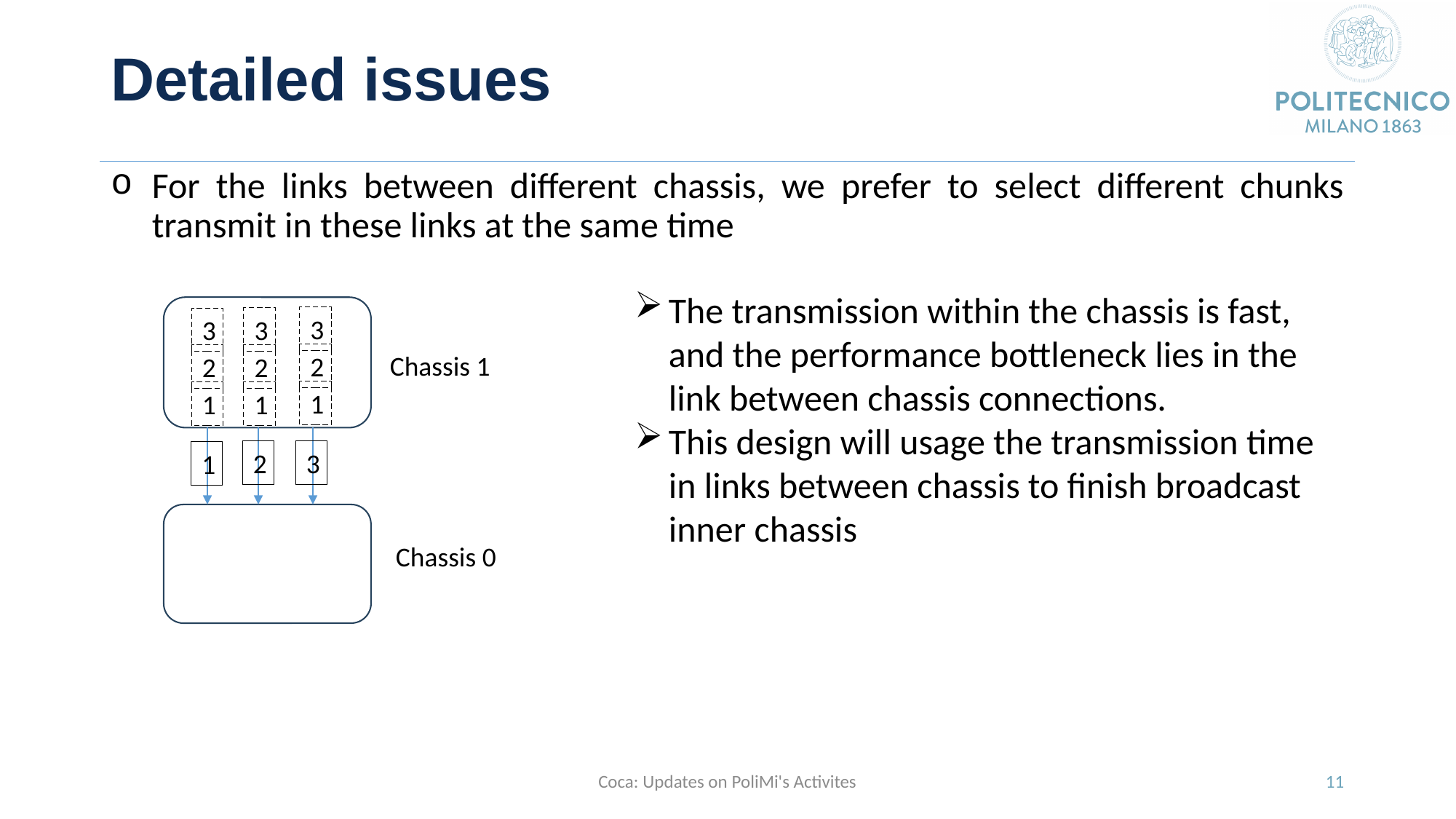

# Detailed issues
For the links between different chassis, we prefer to select different chunks transmit in these links at the same time
The transmission within the chassis is fast, and the performance bottleneck lies in the link between chassis connections.
This design will usage the transmission time in links between chassis to finish broadcast inner chassis

3
3
3
Chassis 1
2
2
2
1
1
1
3
2
1

Chassis 0
Coca: Updates on PoliMi's Activites
11